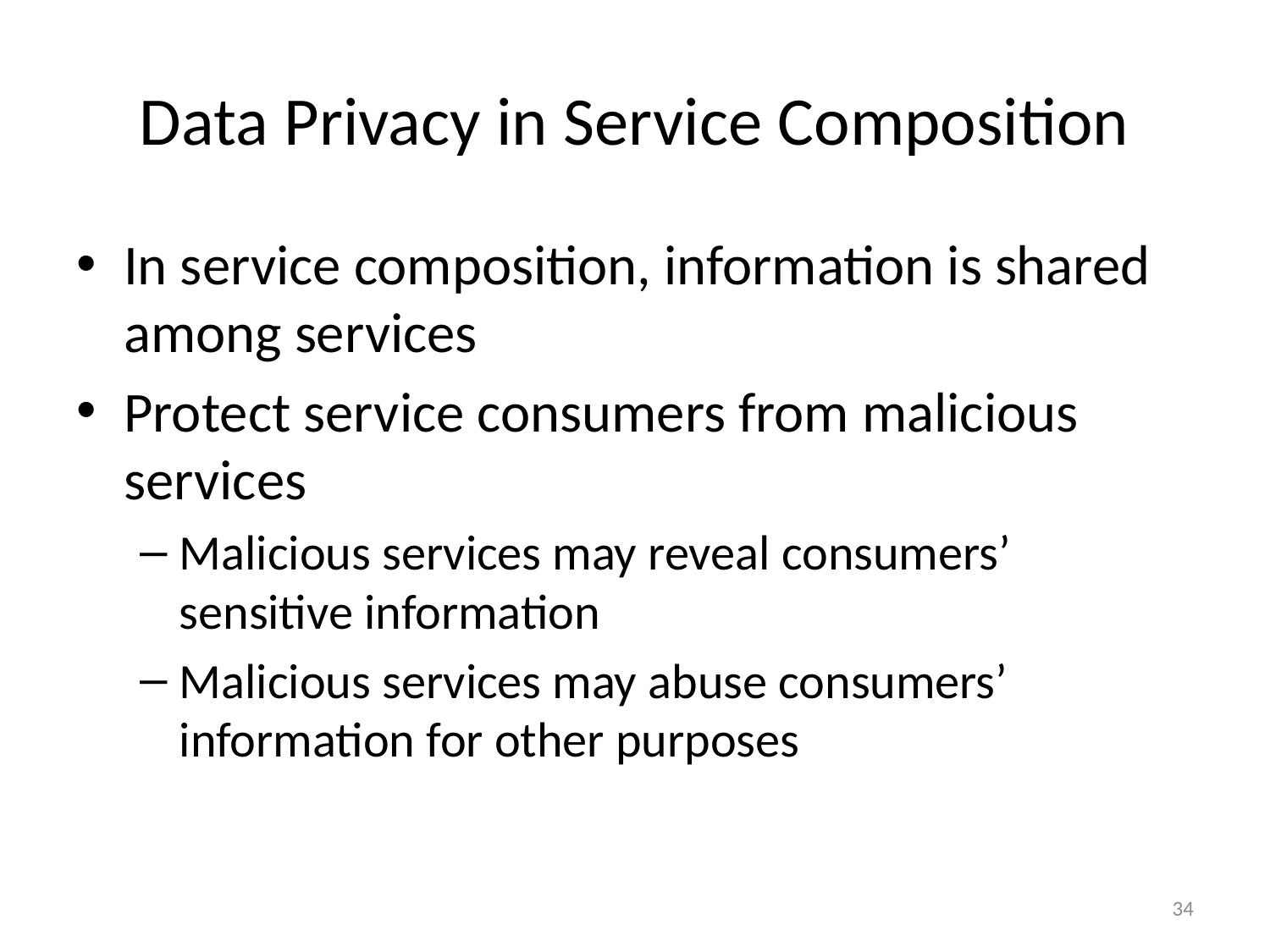

# Data Privacy in Service Composition
In service composition, information is shared among services
Protect service consumers from malicious services
Malicious services may reveal consumers’ sensitive information
Malicious services may abuse consumers’ information for other purposes

34